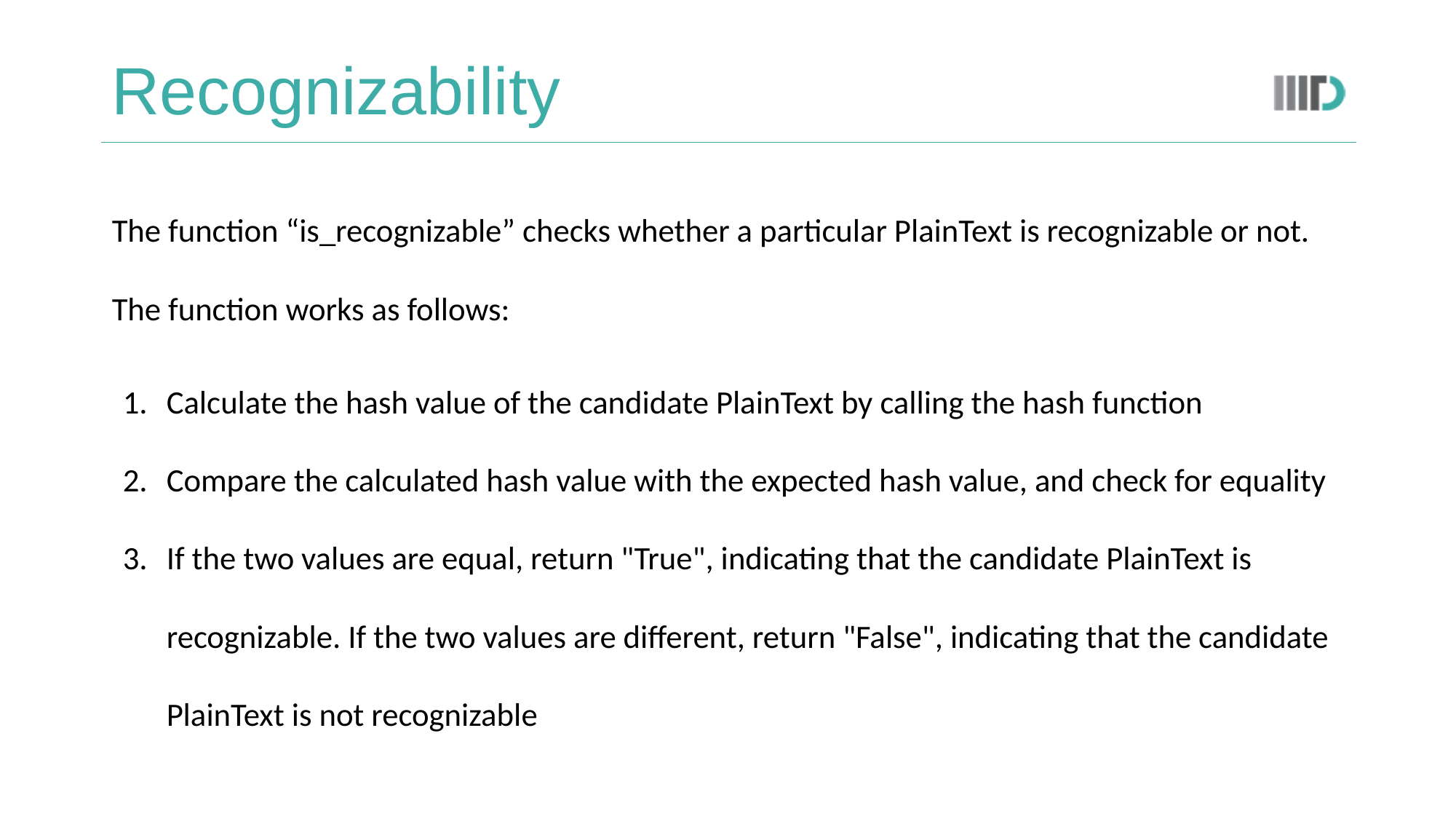

# Recognizability
The function “is_recognizable” checks whether a particular PlainText is recognizable or not. The function works as follows:
Calculate the hash value of the candidate PlainText by calling the hash function
Compare the calculated hash value with the expected hash value, and check for equality
If the two values are equal, return "True", indicating that the candidate PlainText is recognizable. If the two values are different, return "False", indicating that the candidate PlainText is not recognizable